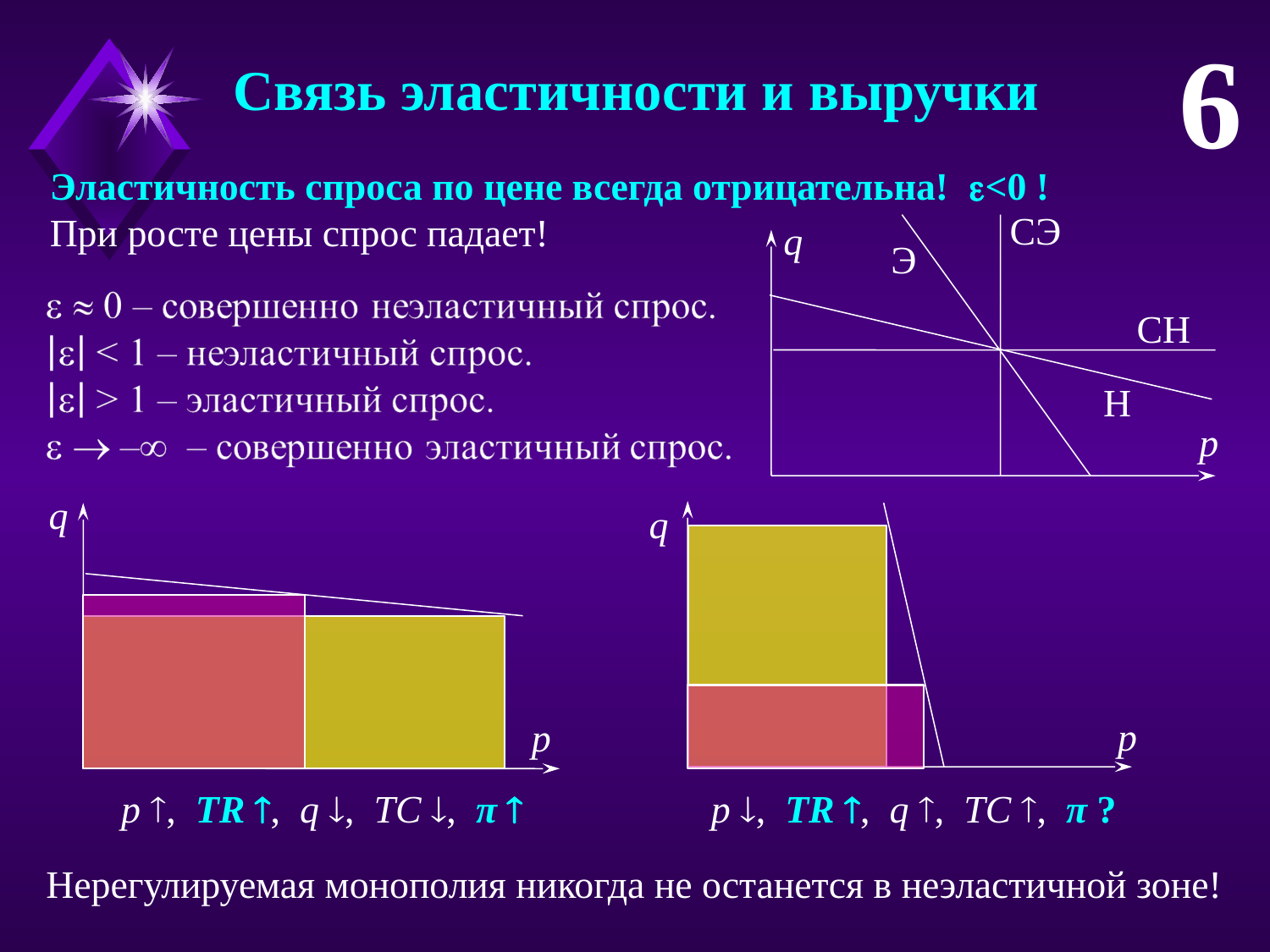

6
Связь эластичности и выручки
Эластичность спроса по цене всегда отрицательна!  ε<0 !
При росте цены спрос падает!
СЭ
q

Э

СН

Н
p

q

p

q

p

p ↑,  TR ↑,  q ↓,  TC ↓,  π ↑
p ↓,  TR ↑,  q ↑,  TC ↑,  π ?
Нерегулируемая монополия никогда не останется в неэластичной зоне!